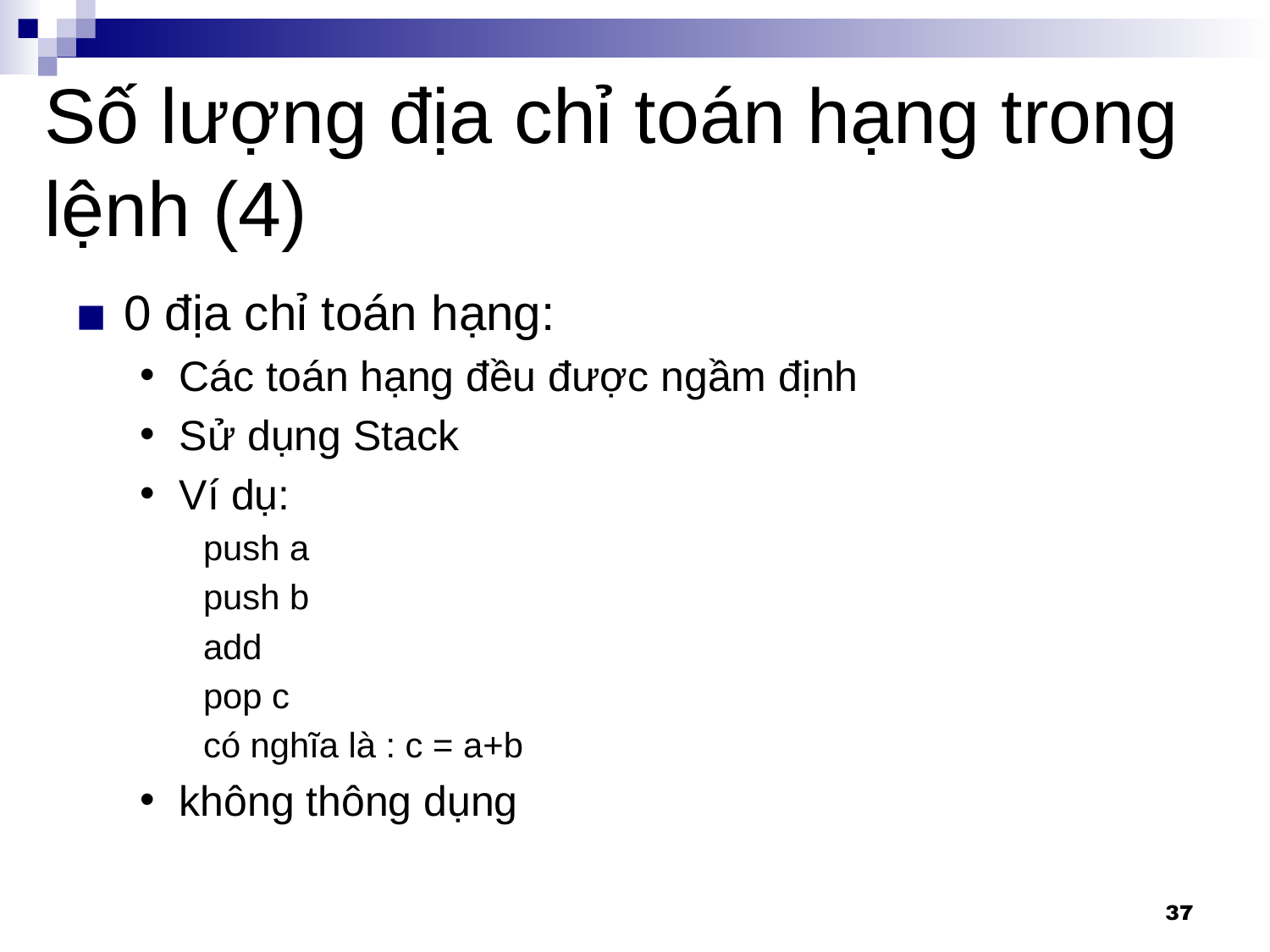

# Số lượng địa chỉ toán hạng trong lệnh (4)
0 địa chỉ toán hạng:
Các toán hạng đều được ngầm định
Sử dụng Stack
Ví dụ:
push a
push b
add
pop c
có nghĩa là : c = a+b
không thông dụng
37